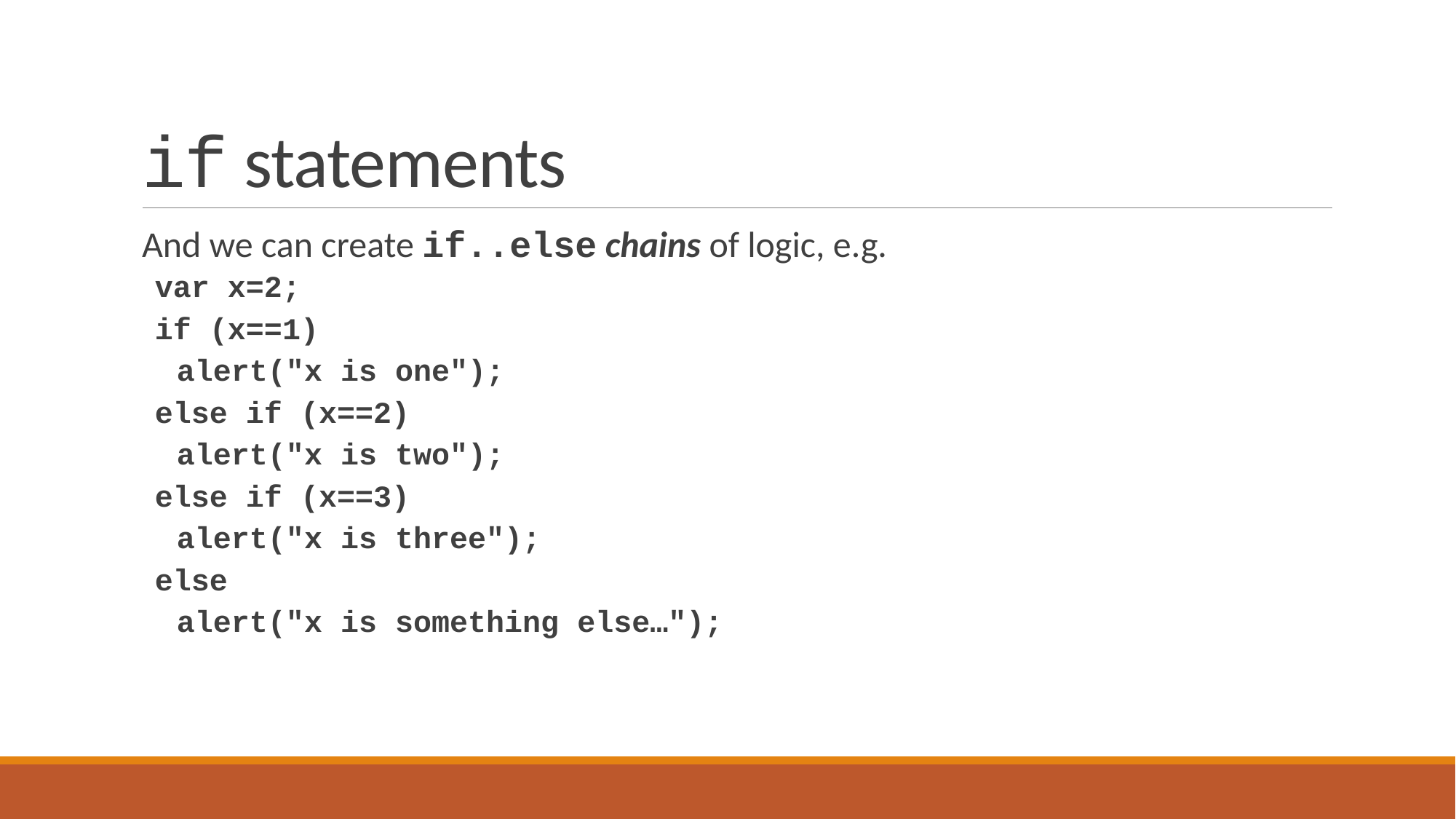

# if statements
And we can create if..else chains of logic, e.g.
var x=2;
if (x==1)
	alert("x is one");
else if (x==2)
	alert("x is two");
else if (x==3)
	alert("x is three");
else
	alert("x is something else…");